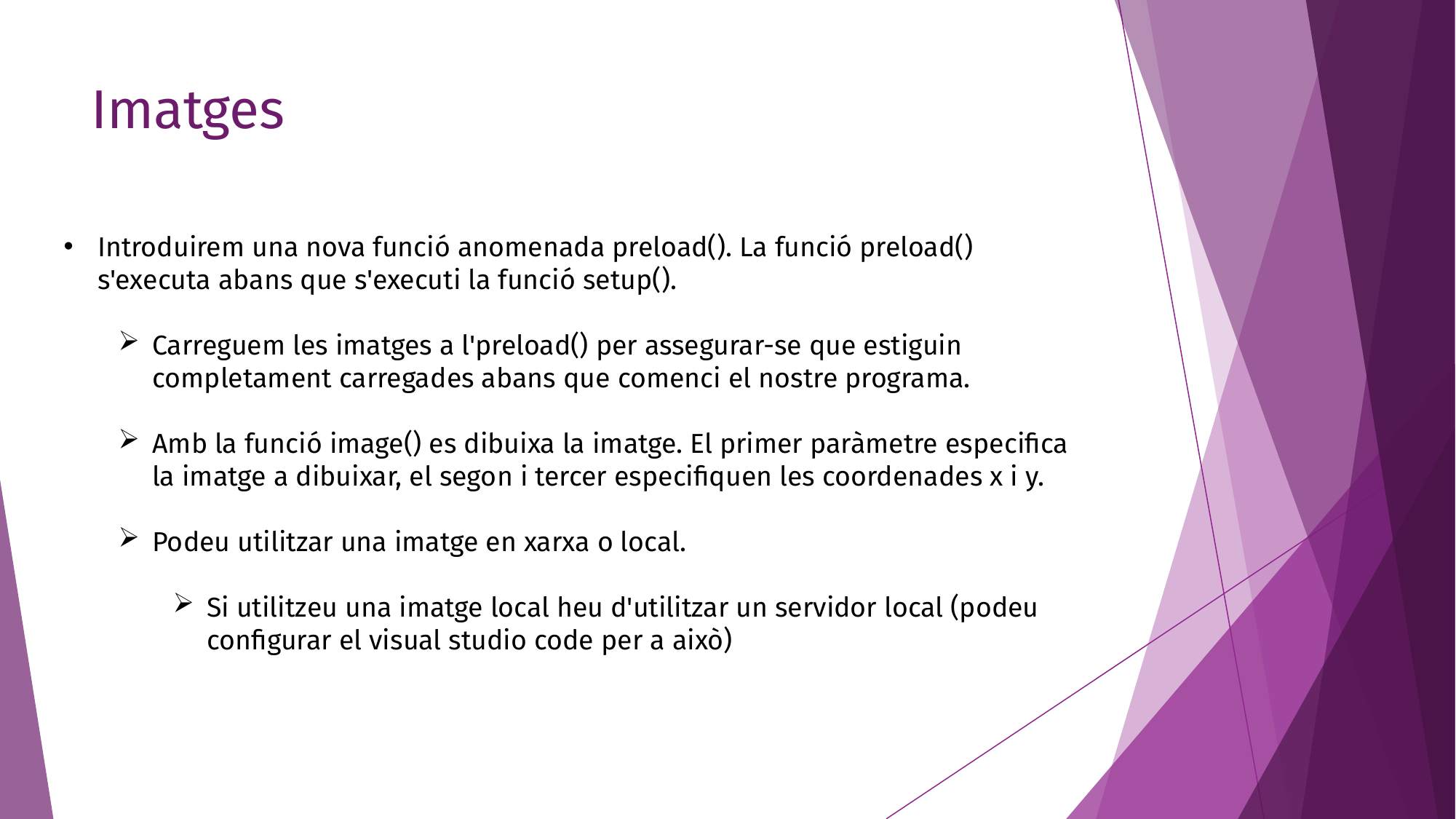

Imatges
Introduirem una nova funció anomenada preload(). La funció preload() s'executa abans que s'executi la funció setup().

Carreguem les imatges a l'preload() per assegurar-se que estiguin completament carregades abans que comenci el nostre programa.

Amb la funció image() es dibuixa la imatge. El primer paràmetre especifica la imatge a dibuixar, el segon i tercer especifiquen les coordenades x i y.

Podeu utilitzar una imatge en xarxa o local.

Si utilitzeu una imatge local heu d'utilitzar un servidor local (podeu configurar el visual studio code per a això)